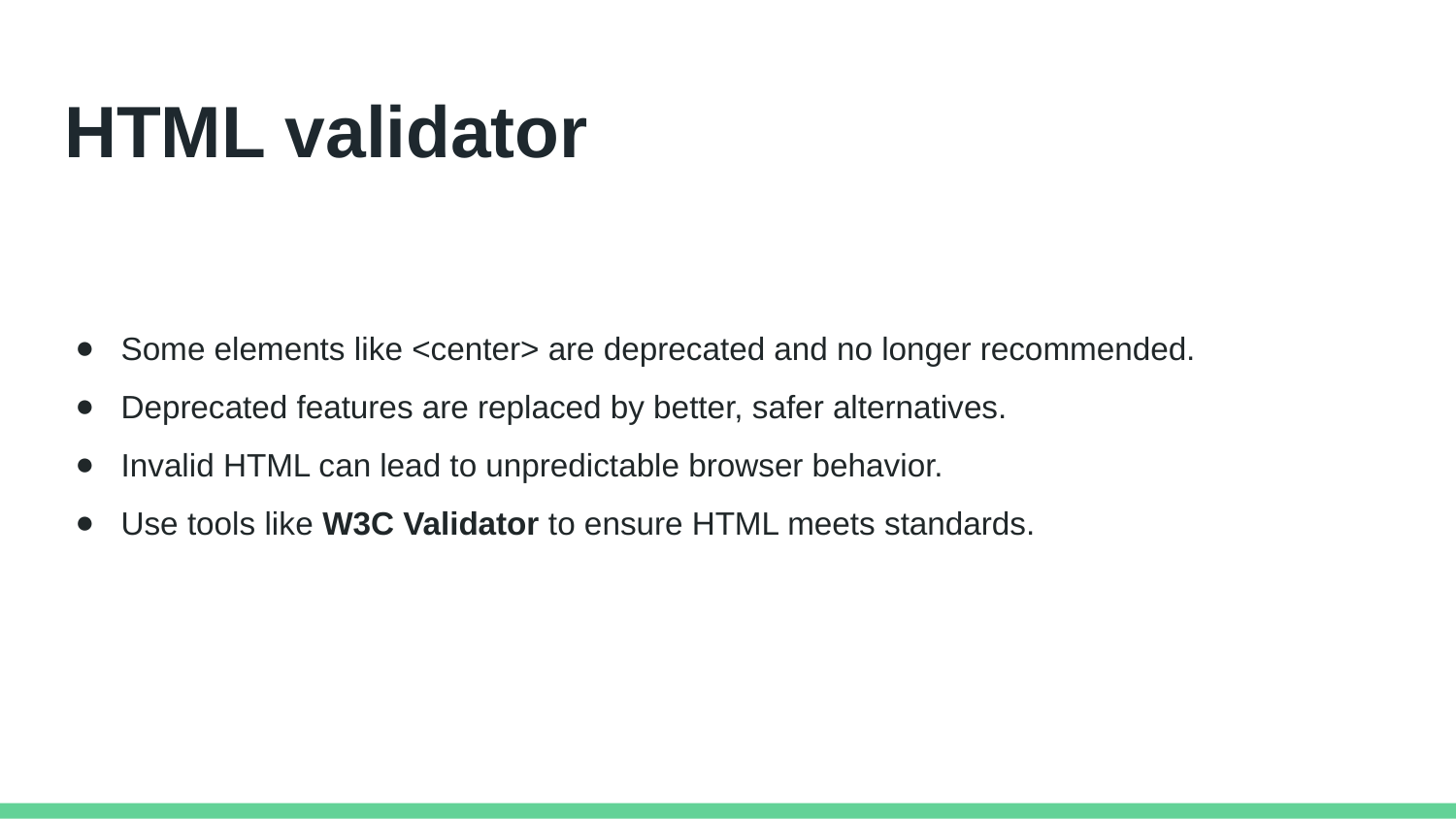

# HTML validator

Some elements like <center> are deprecated and no longer recommended.
Deprecated features are replaced by better, safer alternatives.
Invalid HTML can lead to unpredictable browser behavior.
Use tools like W3C Validator to ensure HTML meets standards.